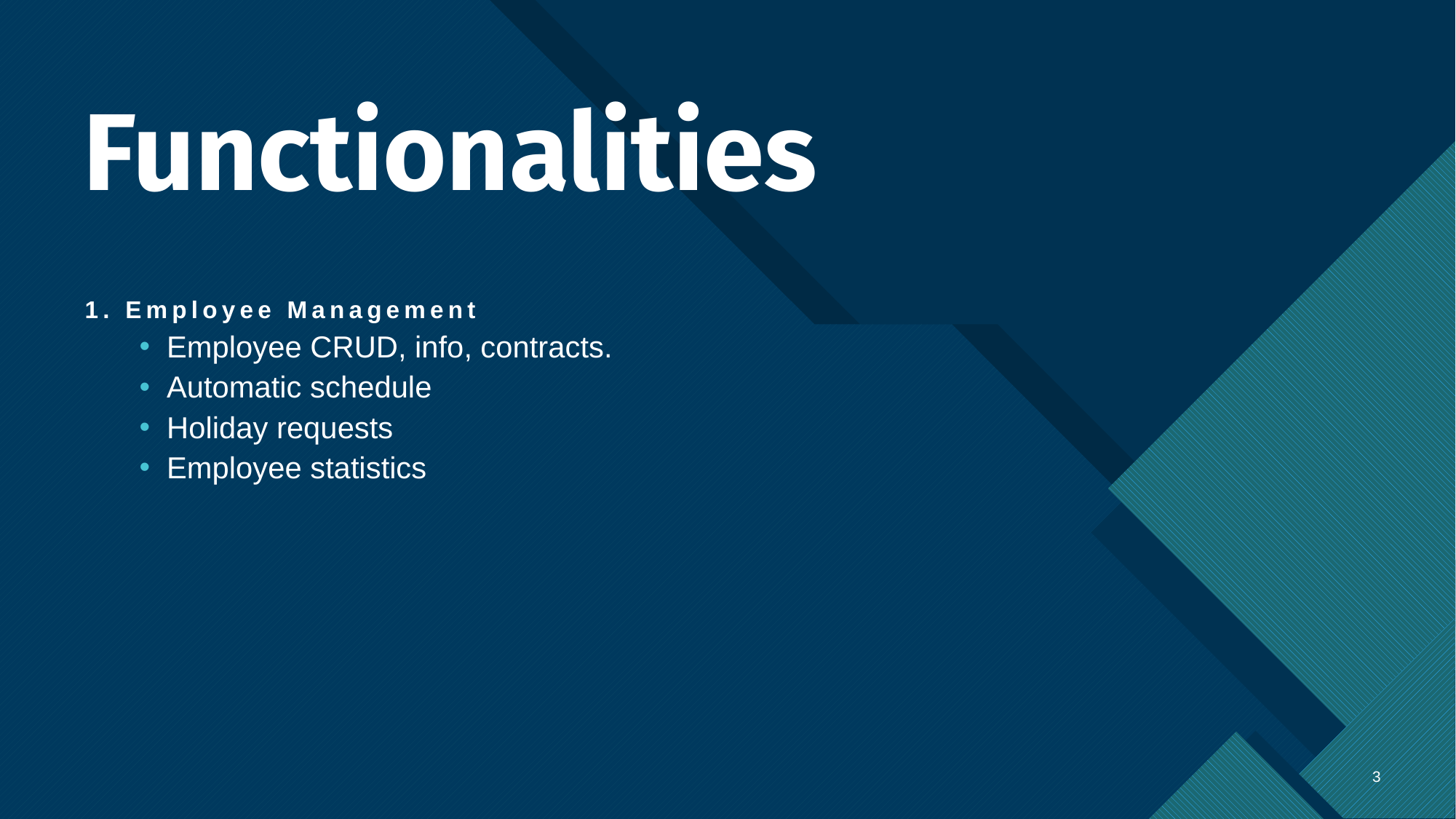

# Functionalities
1. Employee Management
Employee CRUD, info, contracts.
Automatic schedule
Holiday requests
Employee statistics
3